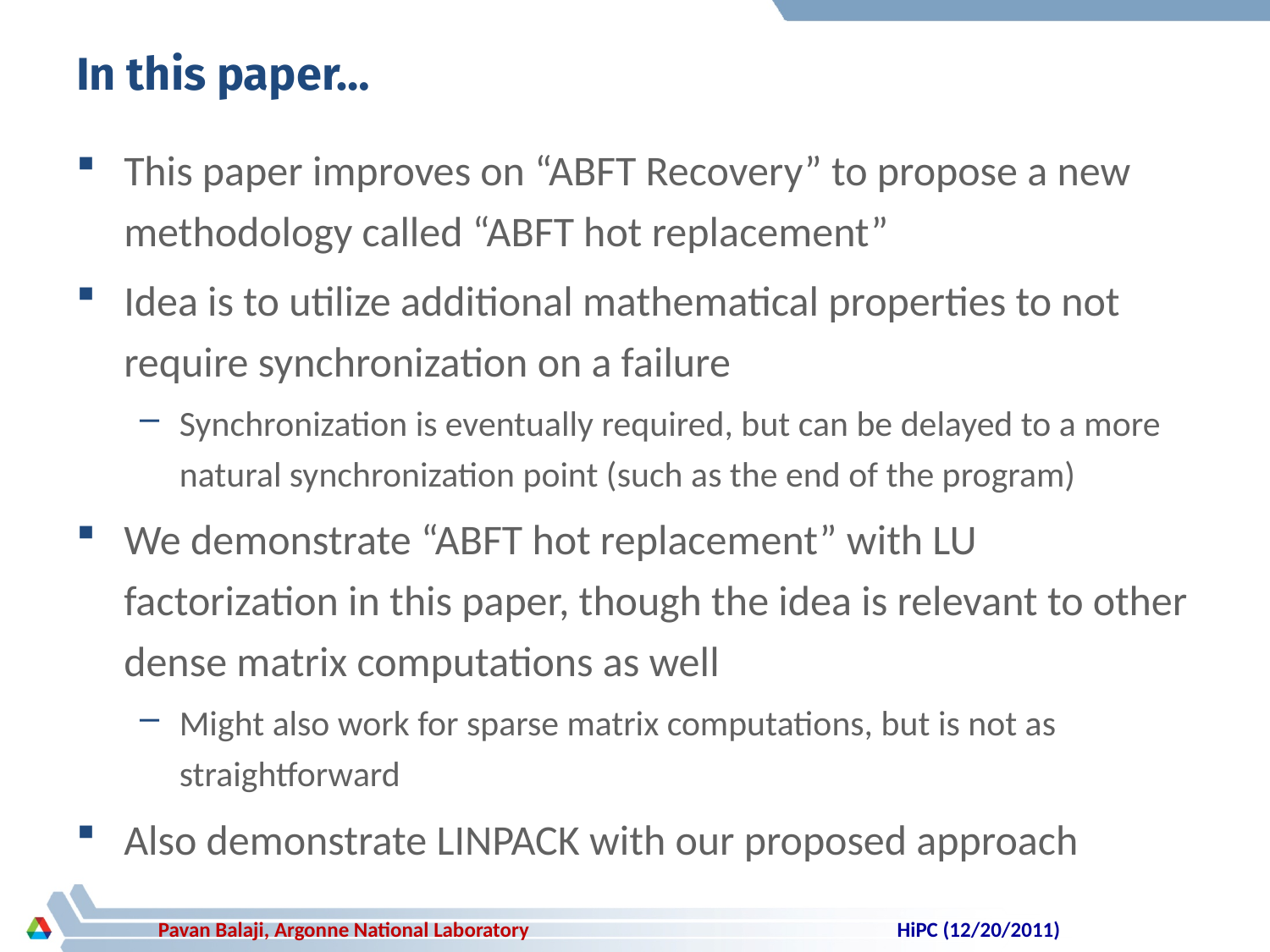

# In this paper…
This paper improves on “ABFT Recovery” to propose a new methodology called “ABFT hot replacement”
Idea is to utilize additional mathematical properties to not require synchronization on a failure
Synchronization is eventually required, but can be delayed to a more natural synchronization point (such as the end of the program)
We demonstrate “ABFT hot replacement” with LU factorization in this paper, though the idea is relevant to other dense matrix computations as well
Might also work for sparse matrix computations, but is not as straightforward
Also demonstrate LINPACK with our proposed approach
HiPC (12/20/2011)